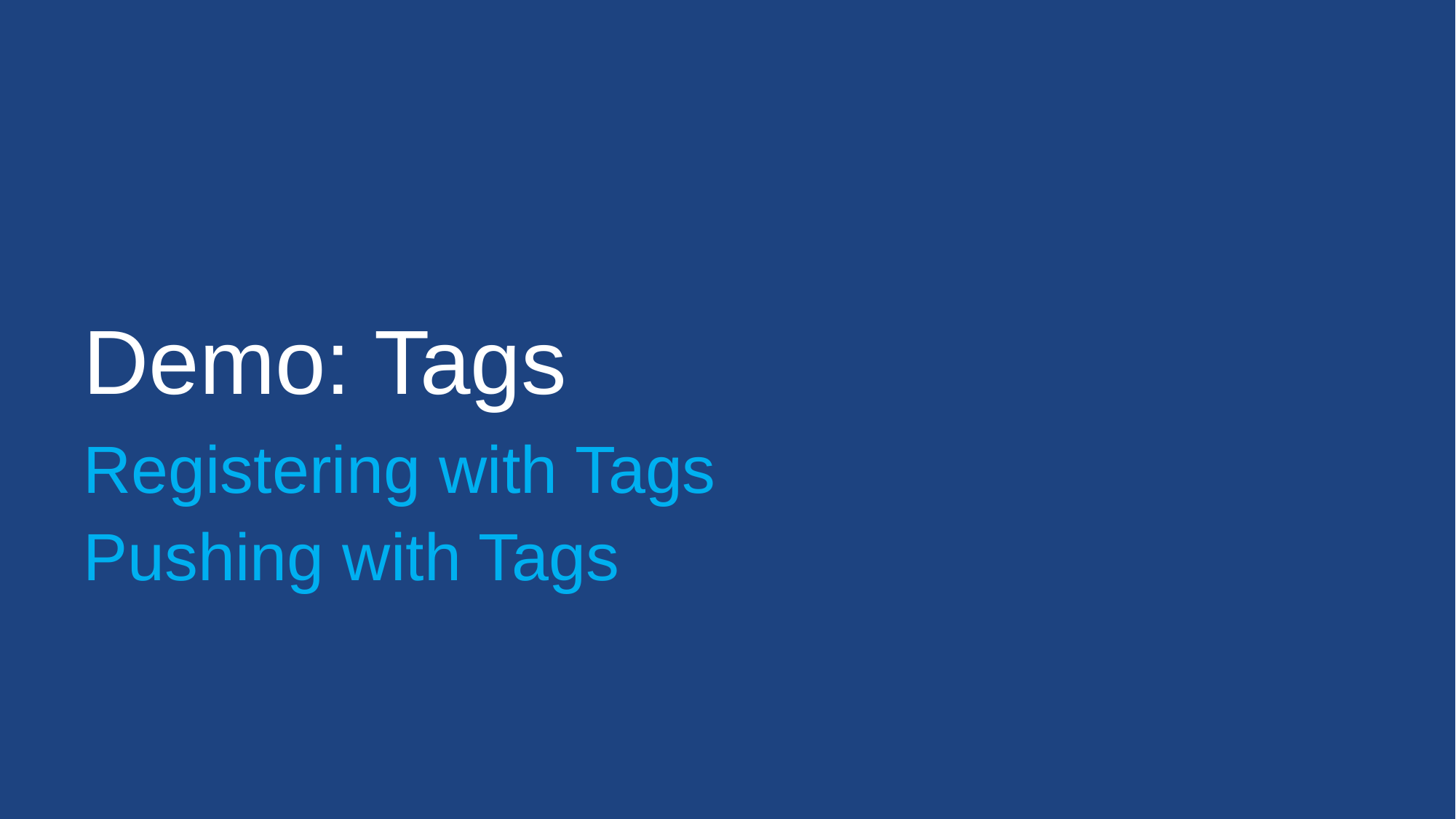

# Demo: Tags
Registering with Tags
Pushing with Tags